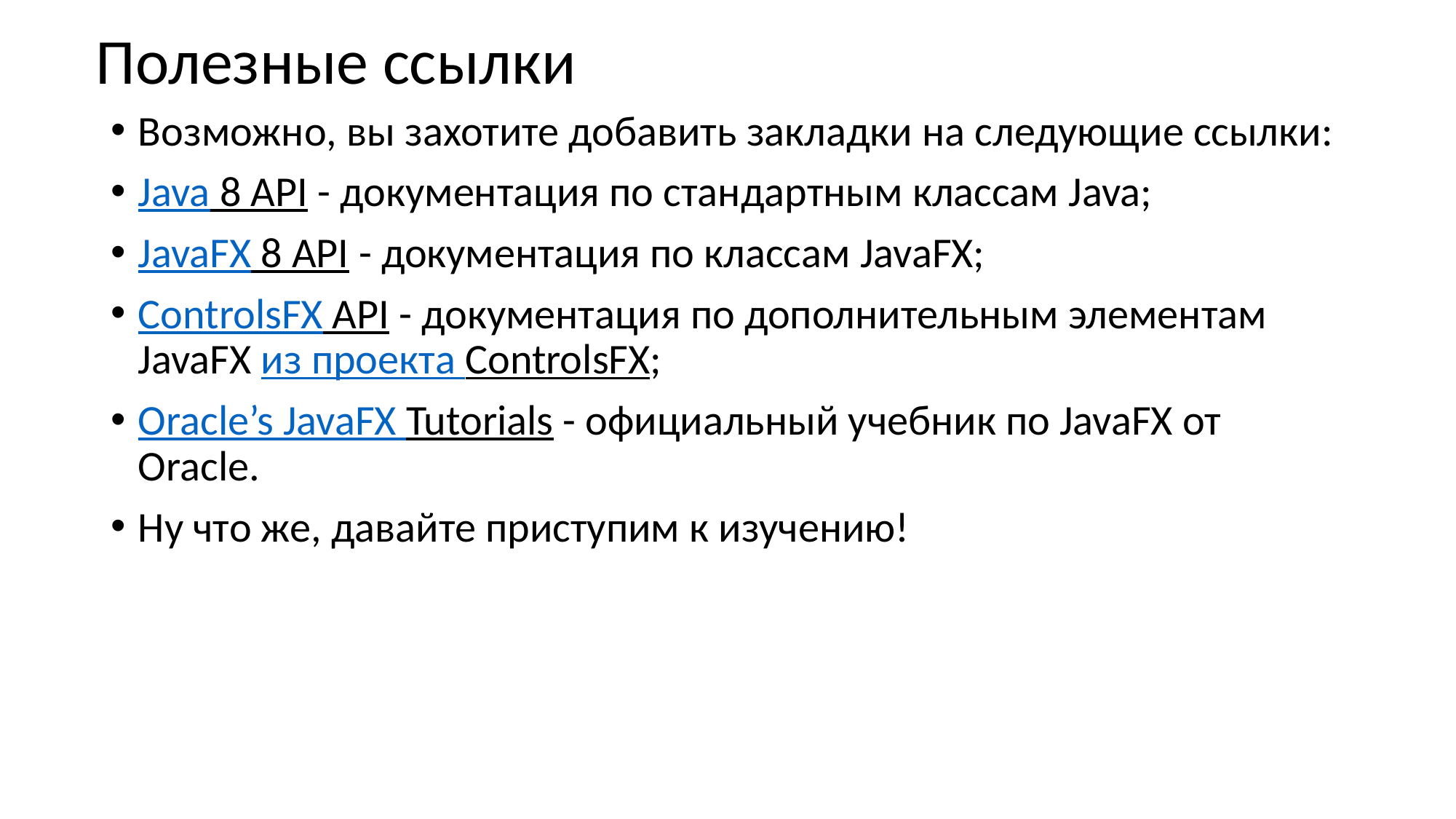

# Полезные ссылки
Возможно, вы захотите добавить закладки на следующие ссылки:
Java 8 API - документация по стандартным классам Java;
JavaFX 8 API - документация по классам JavaFX;
ControlsFX API - документация по дополнительным элементам JavaFX из проекта ControlsFX;
Oracle’s JavaFX Tutorials - официальный учебник по JavaFX от Oracle.
Ну что же, давайте приступим к изучению!